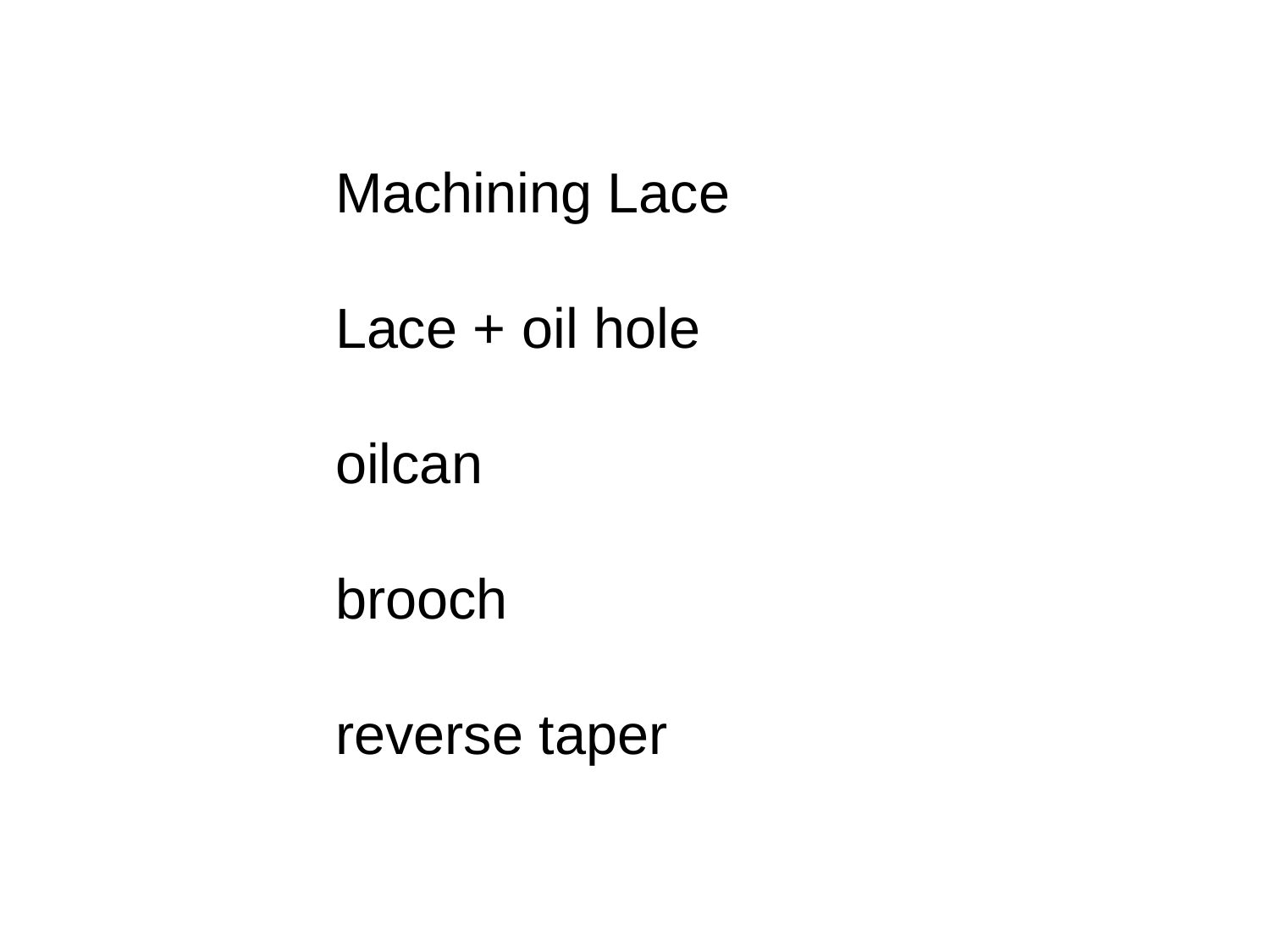

Machining Lace
　　　　　　　　　Lace + oil hole
　　　　　　　　　oilcan
　　　　　　　　　brooch
　　　　　　　　　reverse taper